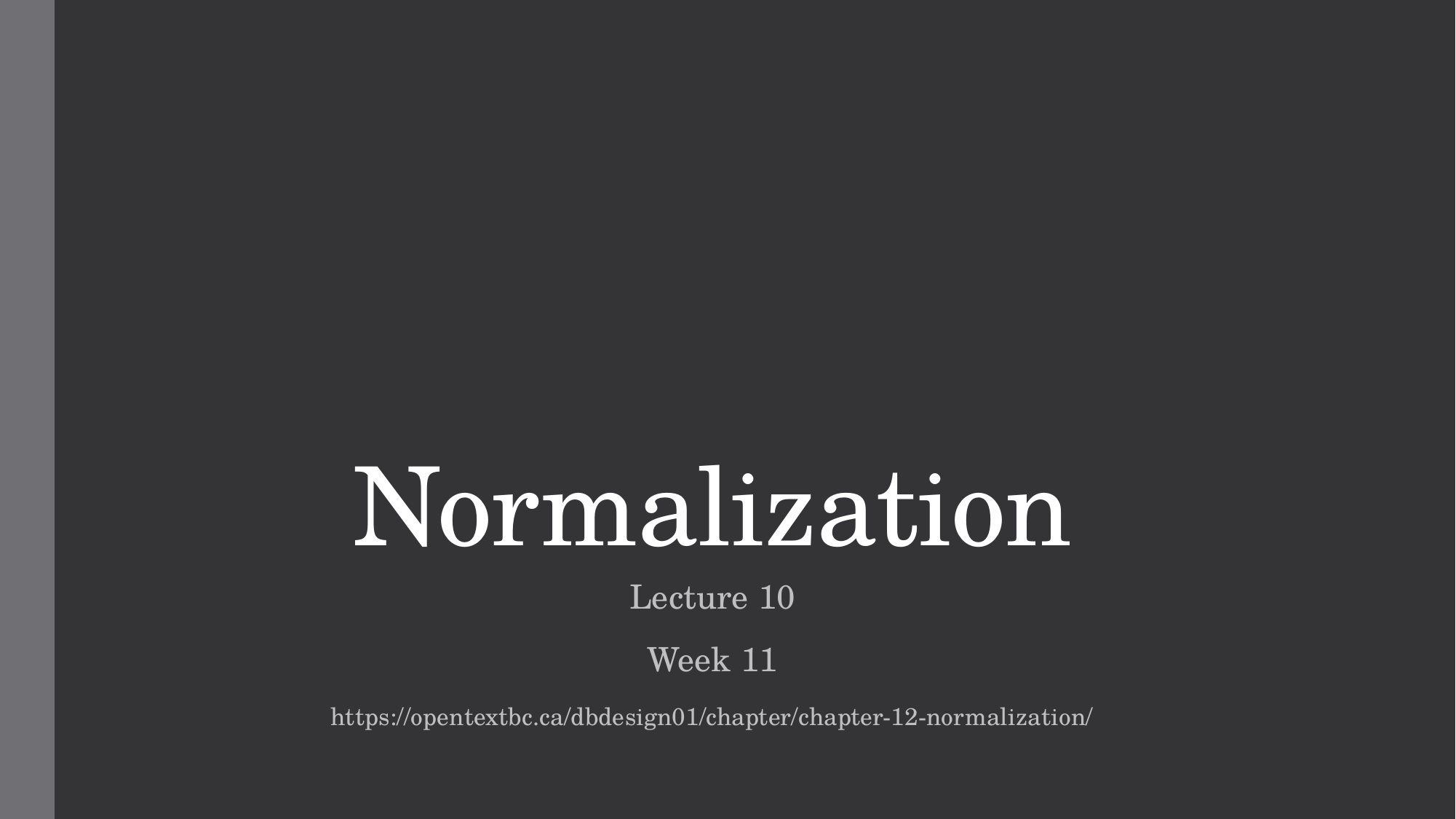

# Normalization
Lecture 10
Week 11
https://opentextbc.ca/dbdesign01/chapter/chapter-12-normalization/